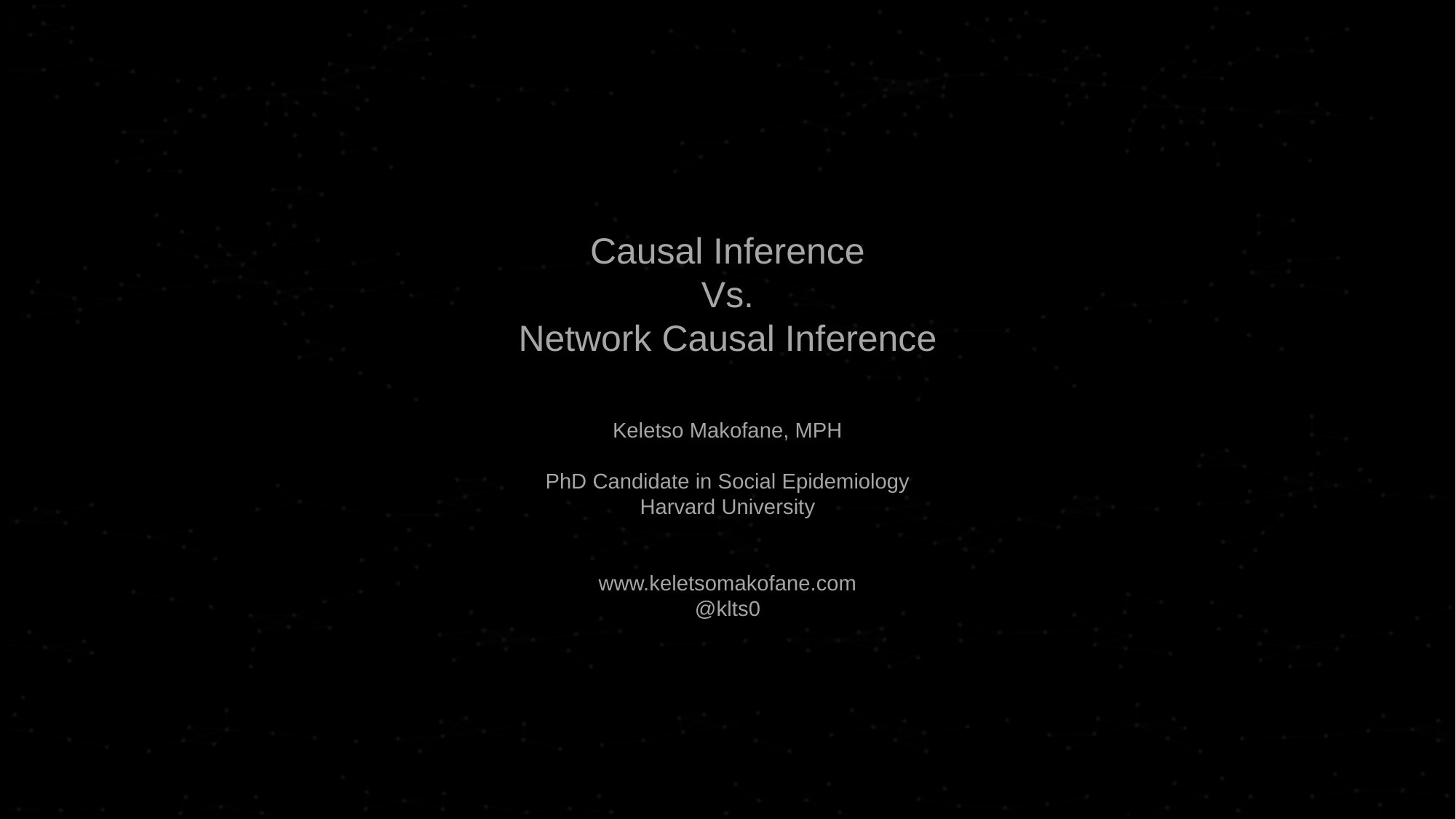

Causal Inference
Vs.
Network Causal Inference

Keletso Makofane, MPH

PhD Candidate in Social Epidemiology
Harvard University

www.keletsomakofane.com
@klts0